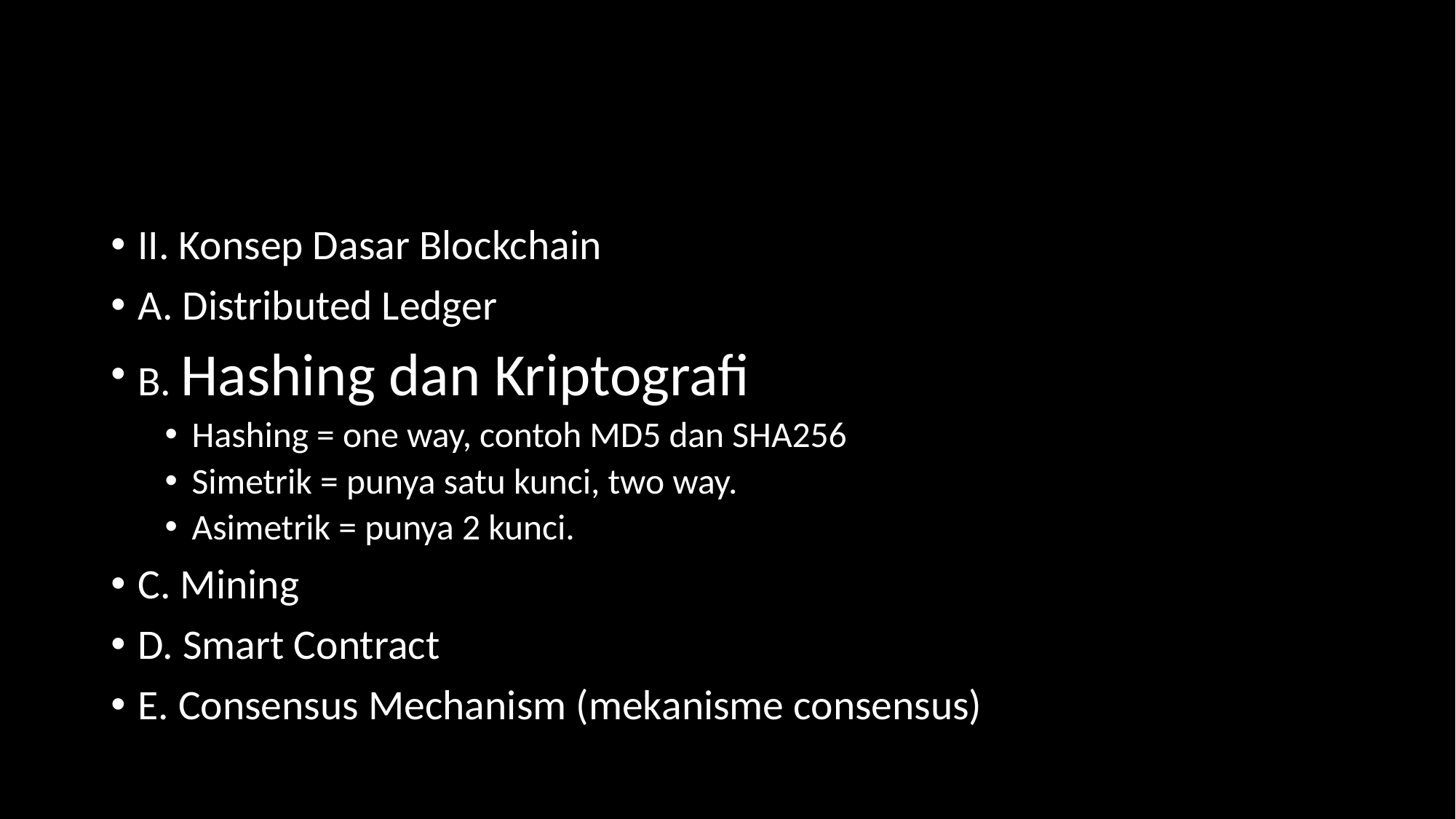

#
II. Konsep Dasar Blockchain
A. Distributed Ledger
B. Hashing dan Kriptografi
Hashing = one way, contoh MD5 dan SHA256
Simetrik = punya satu kunci, two way.
Asimetrik = punya 2 kunci.
C. Mining
D. Smart Contract
E. Consensus Mechanism (mekanisme consensus)